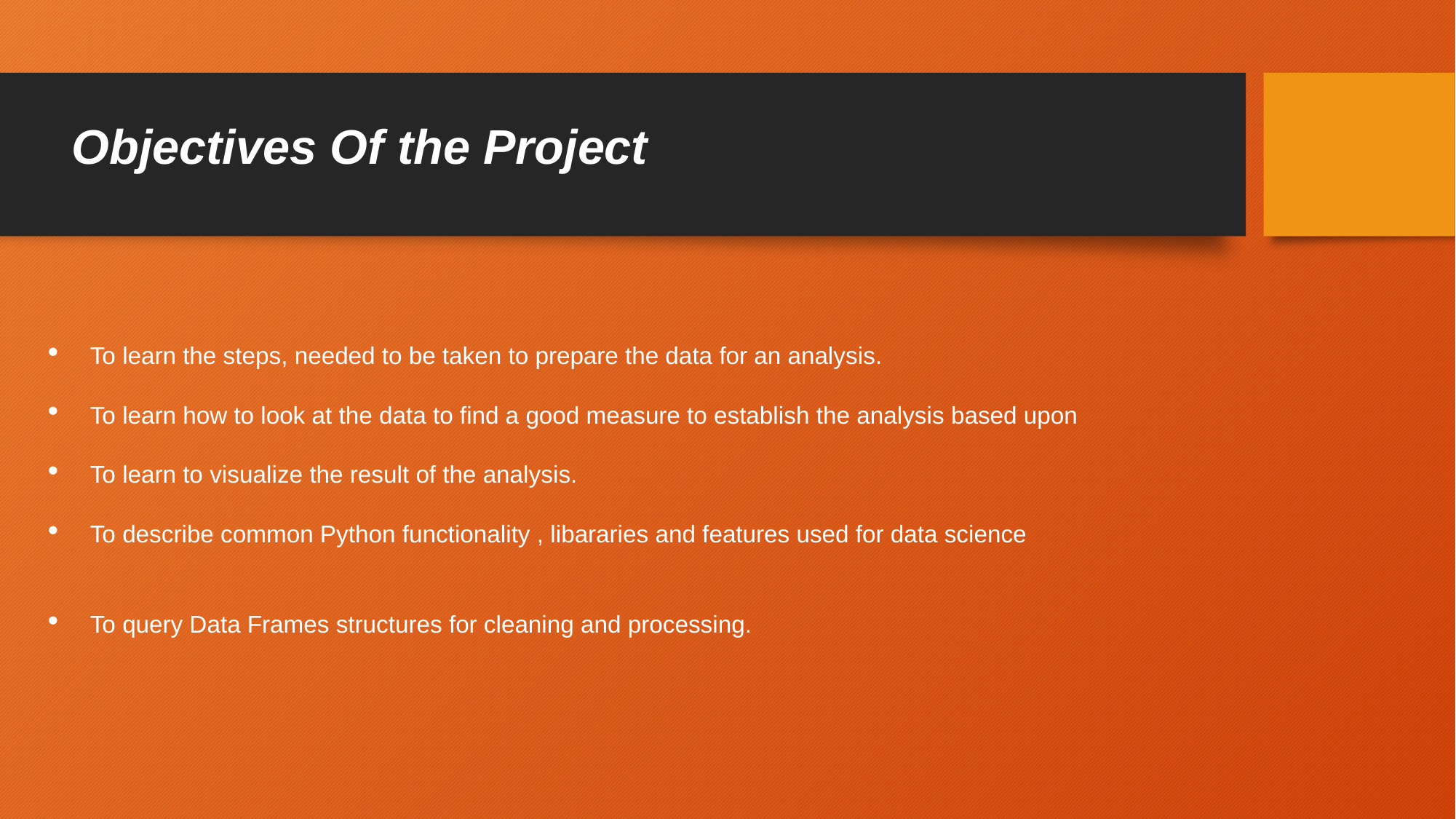

# Objectives Of the Project
To learn the steps, needed to be taken to prepare the data for an analysis.
To learn how to look at the data to find a good measure to establish the analysis based upon
To learn to visualize the result of the analysis.
To describe common Python functionality , libararies and features used for data science

To query Data Frames structures for cleaning and processing.